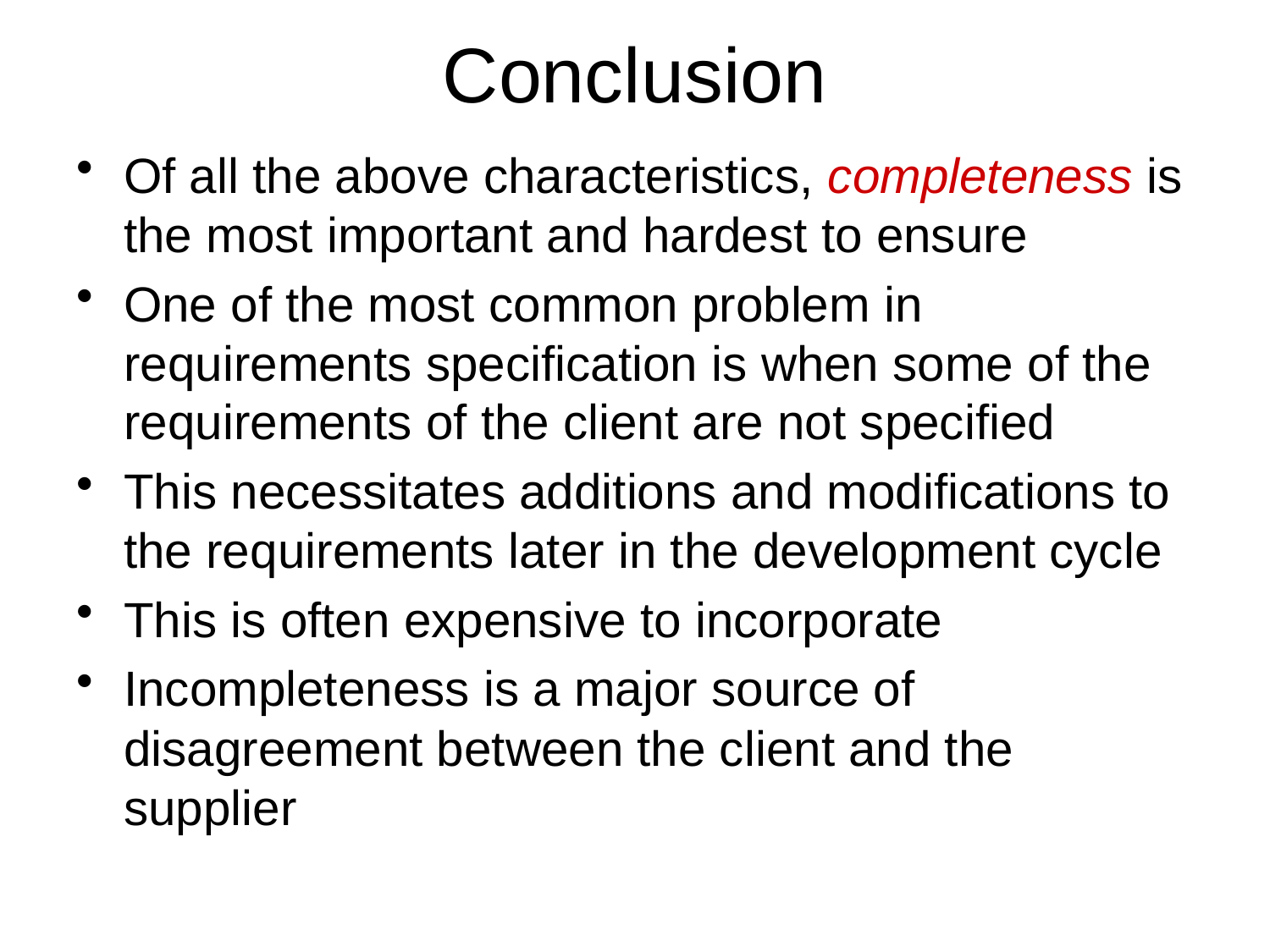

# Conclusion
Of all the above characteristics, completeness is the most important and hardest to ensure
One of the most common problem in requirements specification is when some of the requirements of the client are not specified
This necessitates additions and modifications to the requirements later in the development cycle
This is often expensive to incorporate
Incompleteness is a major source of disagreement between the client and the supplier